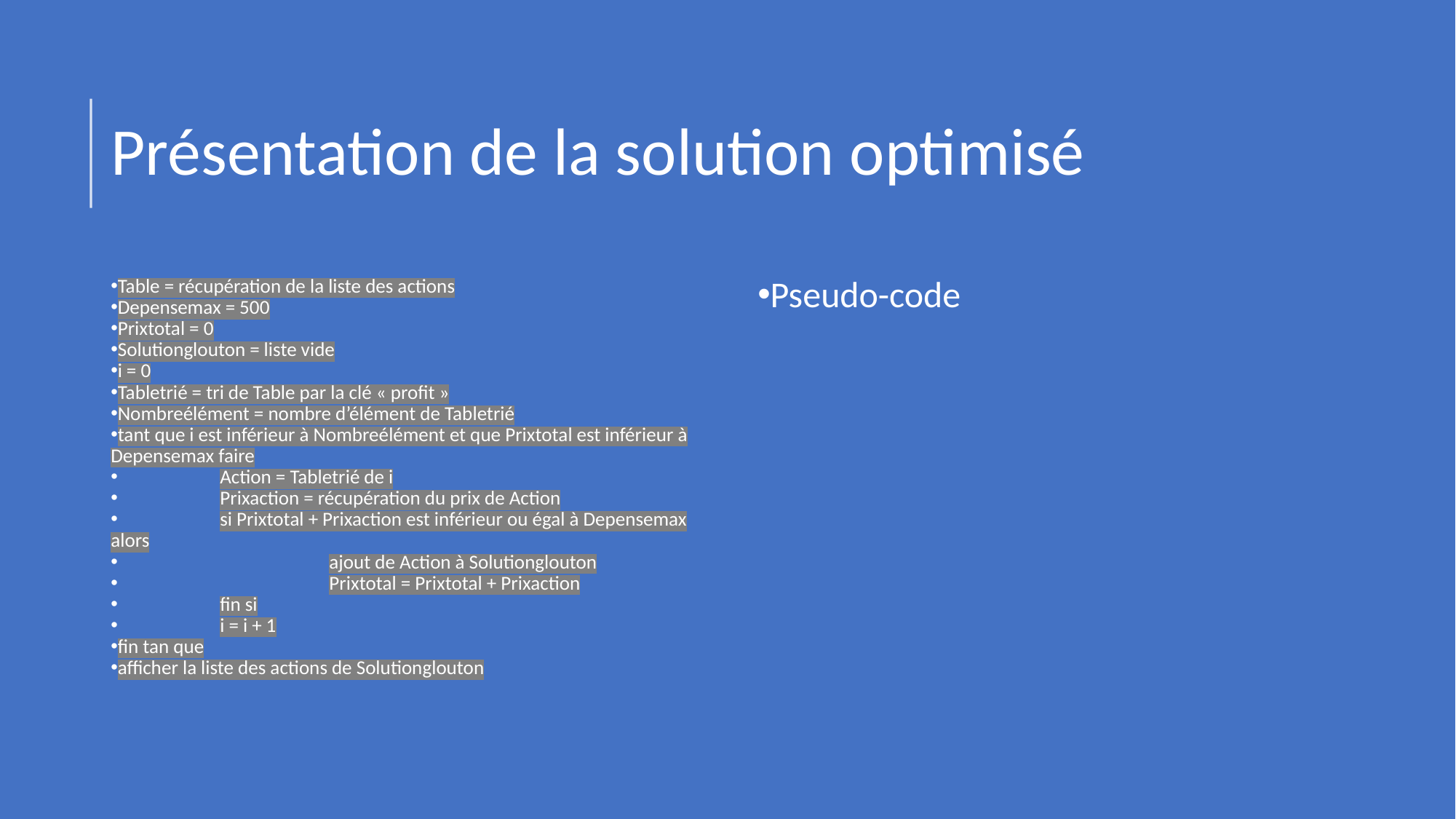

# Présentation de la solution optimisé
Table = récupération de la liste des actions
Depensemax = 500
Prixtotal = 0
Solutionglouton = liste vide
i = 0
Tabletrié = tri de Table par la clé « profit »
Nombreélément = nombre d’élément de Tabletrié
tant que i est inférieur à Nombreélément et que Prixtotal est inférieur à Depensemax faire
	Action = Tabletrié de i
	Prixaction = récupération du prix de Action
	si Prixtotal + Prixaction est inférieur ou égal à Depensemax alors
		ajout de Action à Solutionglouton
		Prixtotal = Prixtotal + Prixaction
	fin si
	i = i + 1
fin tan que
afficher la liste des actions de Solutionglouton

Pseudo-code